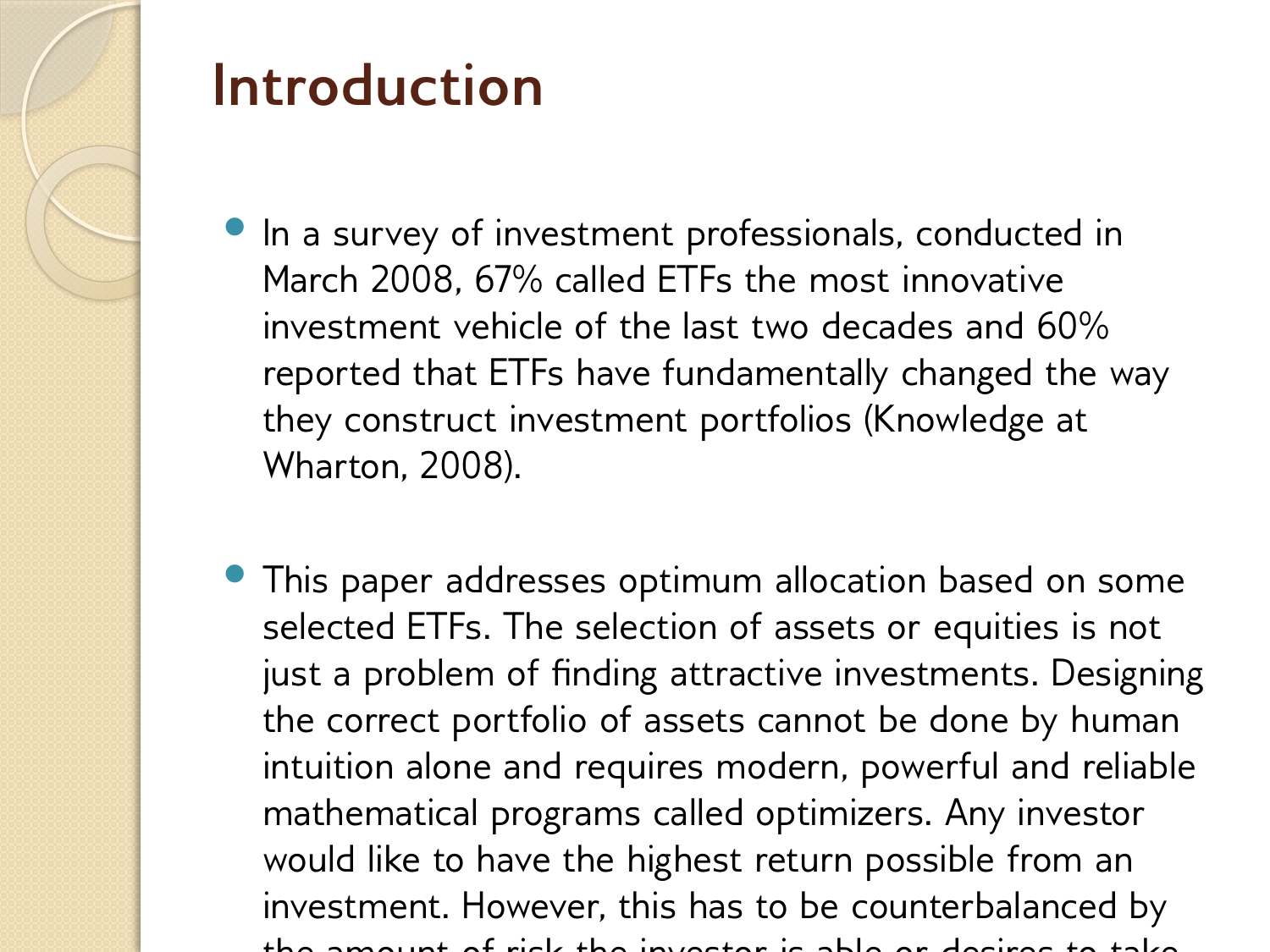

# Introduction
In a survey of investment professionals, conducted in March 2008, 67% called ETFs the most innovative investment vehicle of the last two decades and 60% reported that ETFs have fundamentally changed the way they construct investment portfolios (Knowledge at Wharton, 2008).

This paper addresses optimum allocation based on some selected ETFs. The selection of assets or equities is not just a problem of finding attractive investments. Designing the correct portfolio of assets cannot be done by human intuition alone and requires modern, powerful and reliable mathematical programs called optimizers. Any investor would like to have the highest return possible from an investment. However, this has to be counterbalanced by the amount of risk the investor is able or desires to take.